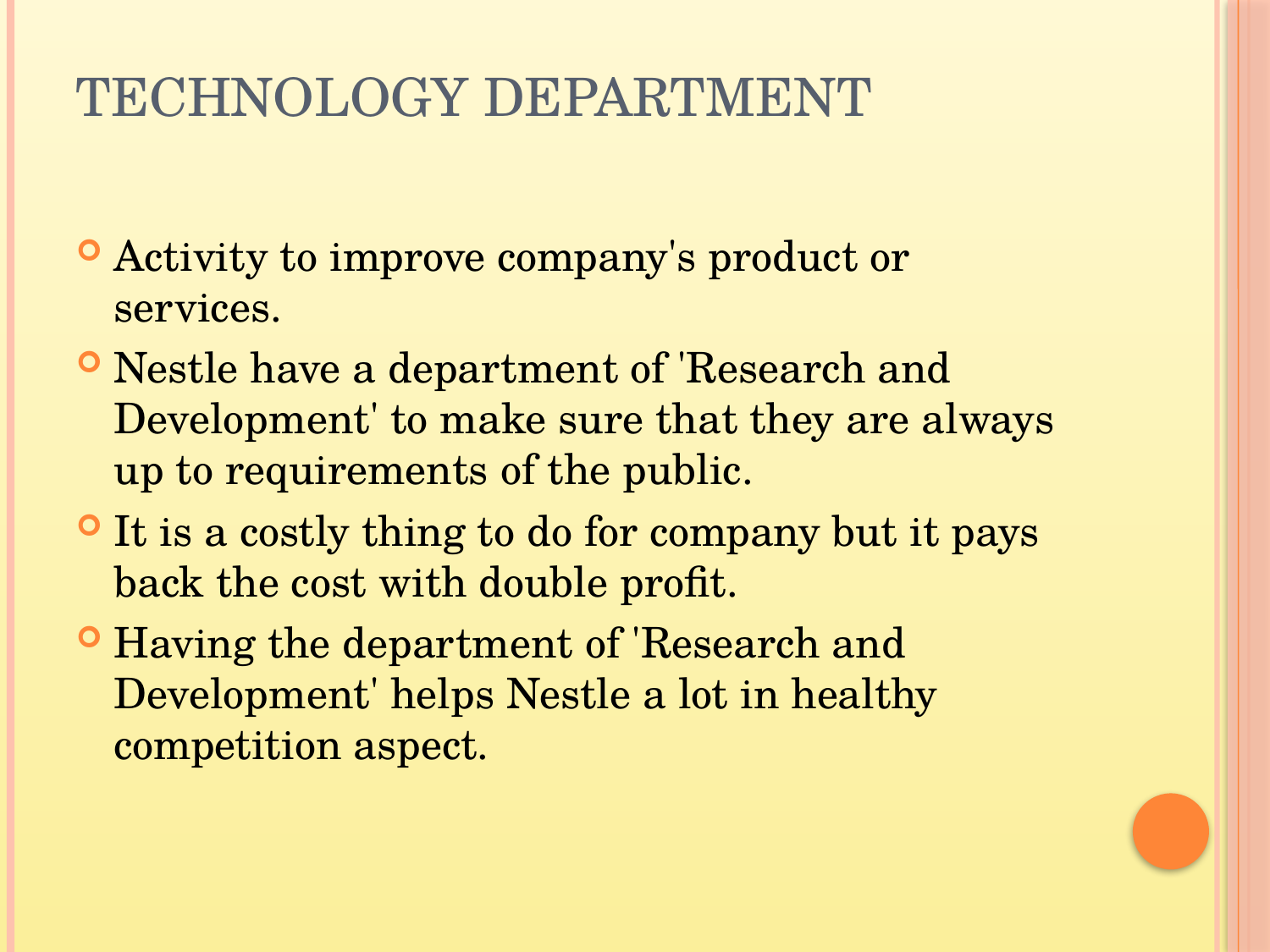

# Technology Department
Activity to improve company's product or services.
Nestle have a department of 'Research and Development' to make sure that they are always up to requirements of the public.
It is a costly thing to do for company but it pays back the cost with double profit.
Having the department of 'Research and Development' helps Nestle a lot in healthy competition aspect.